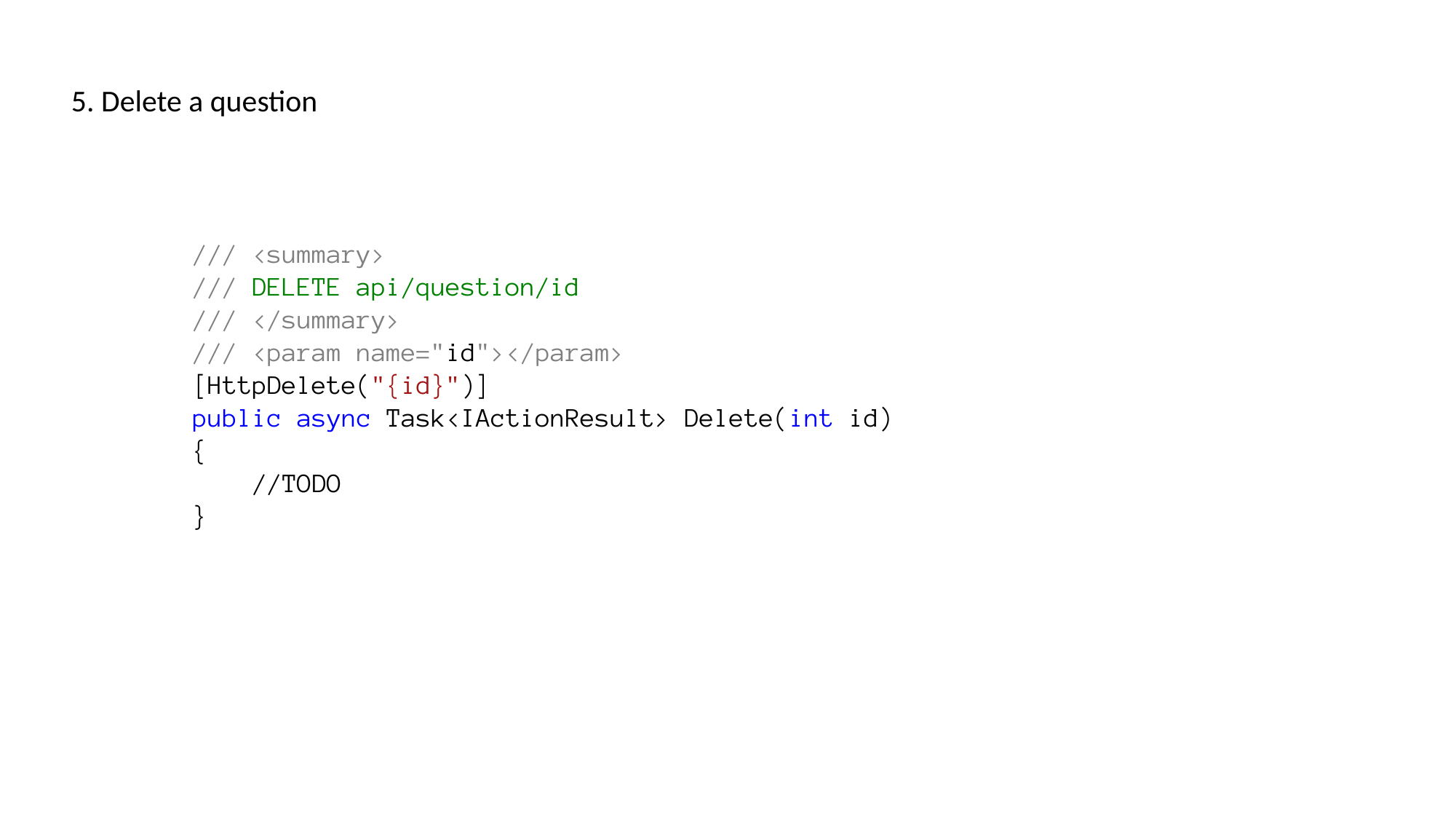

5. Delete a question
/// <summary>
/// DELETE api/question/id
/// </summary>
/// <param name="id"></param>
[HttpDelete("{id}")]
public async Task<IActionResult> Delete(int id)
{
    //TODO
}